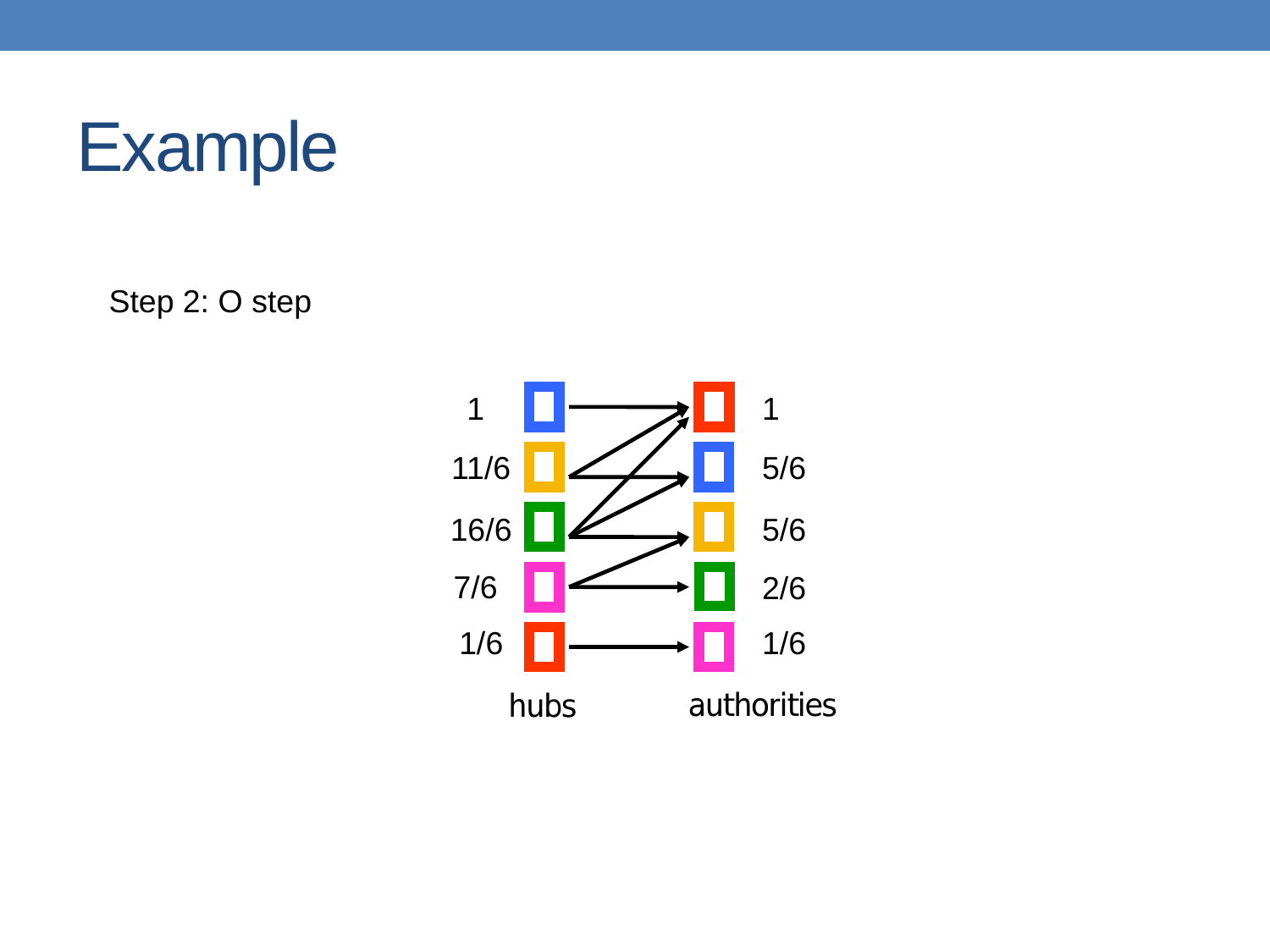

# Example
Step 2: O step
1
1

11/6
5/6

16/6
5/6

7/6
2/6

1/6
1/6

authorities
hubs